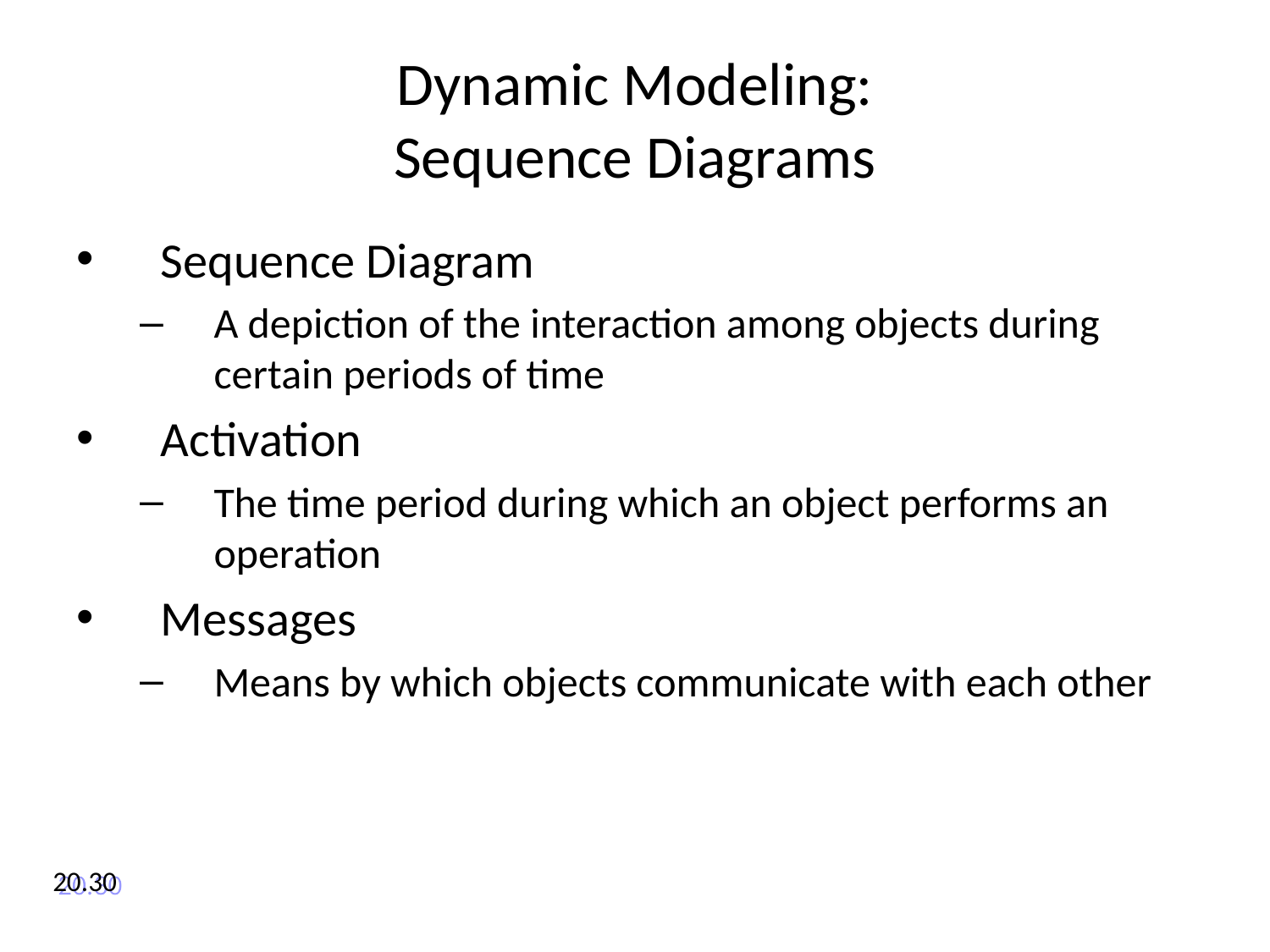

# Dynamic Modeling: Sequence Diagrams
Sequence Diagram
A depiction of the interaction among objects during certain periods of time
Activation
The time period during which an object performs an operation
Messages
Means by which objects communicate with each other

20.30